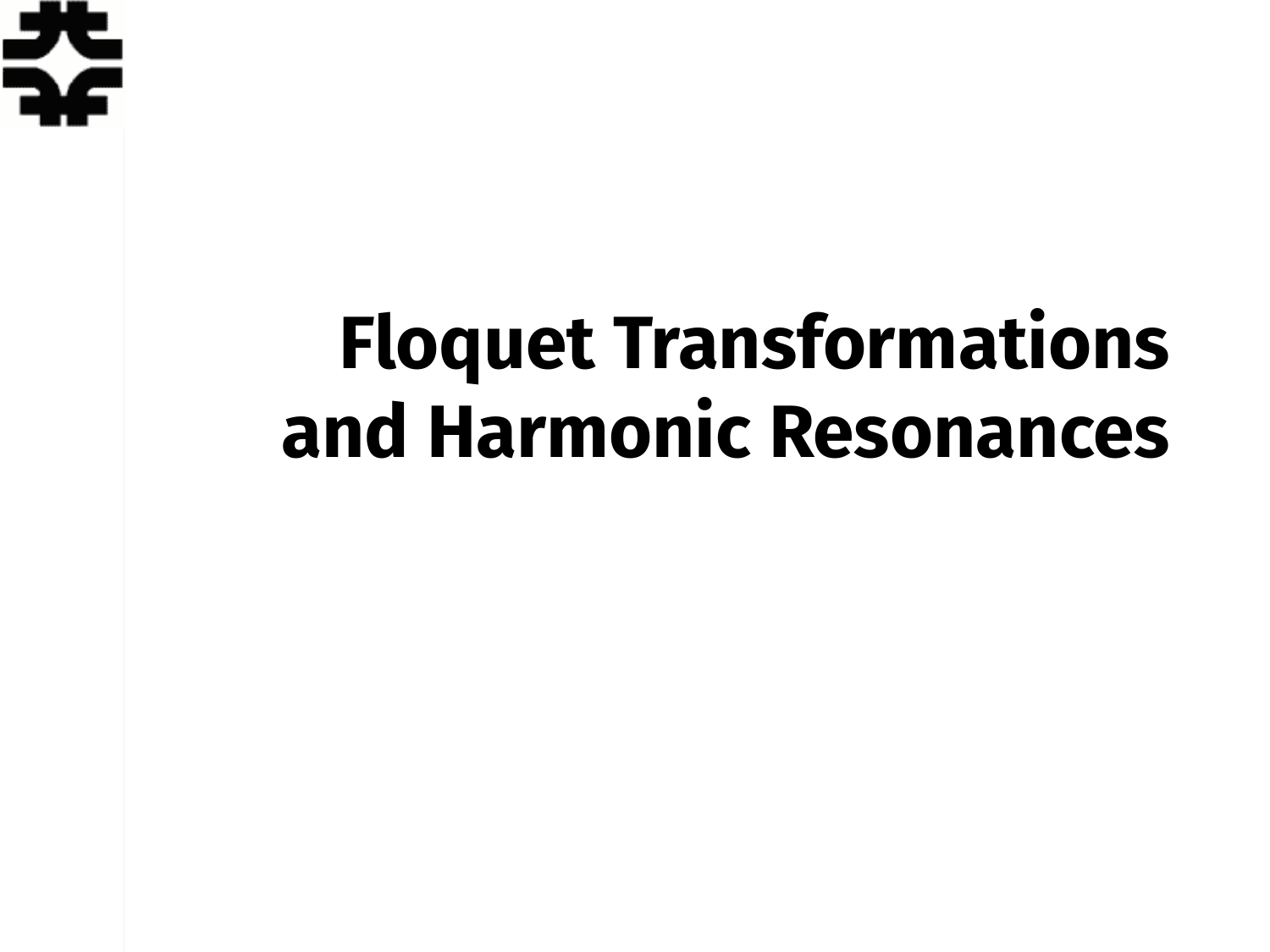

# Floquet Transformations and Harmonic Resonances
Eric Prebys, FNAL